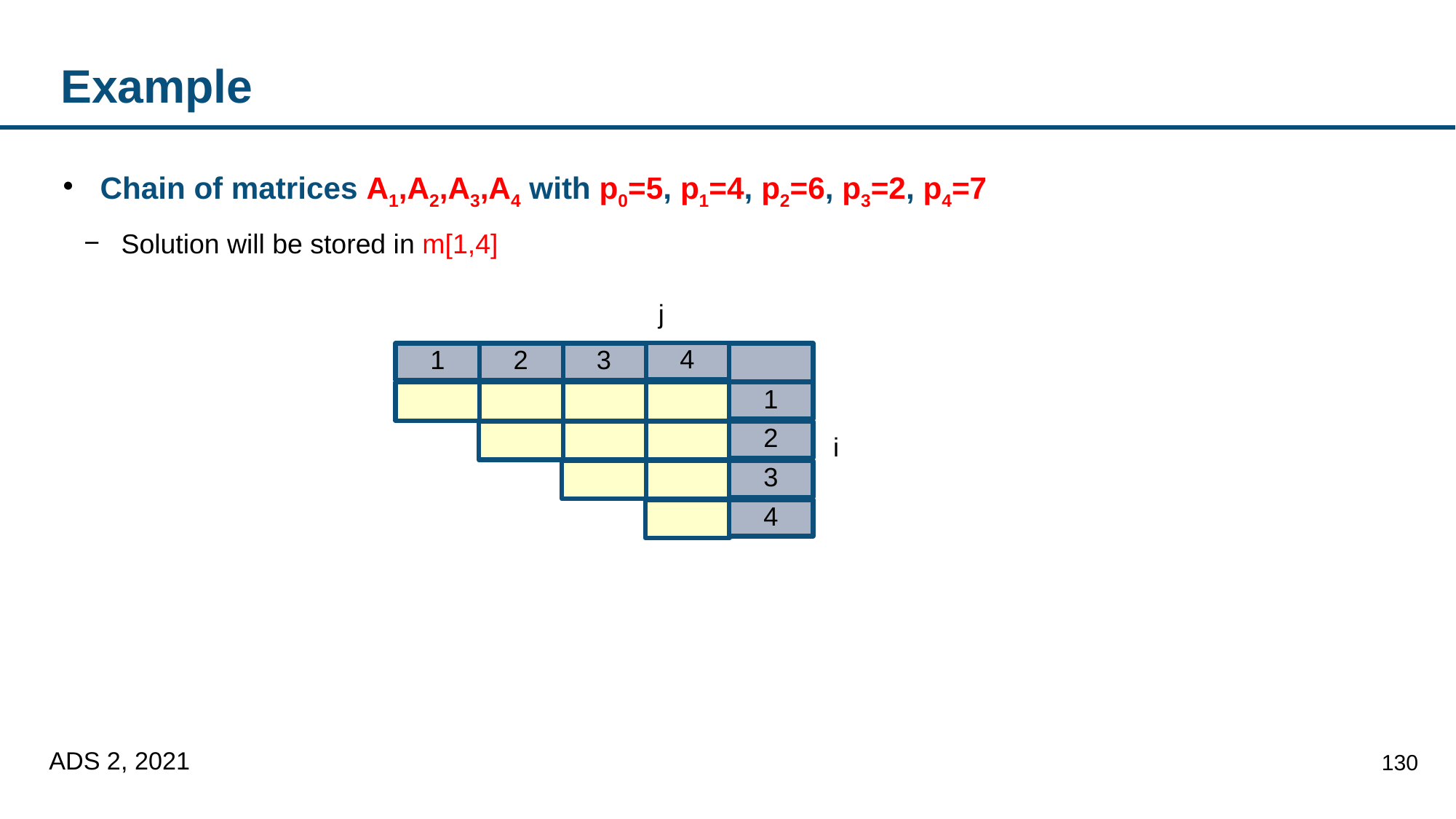

# Example
Chain of matrices A1,A2,A3,A4 with p0=5, p1=4, p2=6, p3=2, p4=7
Solution will be stored in m[1,4]

j
4

3
2
1
1

2

3

4

i
ADS 2, 2021
130